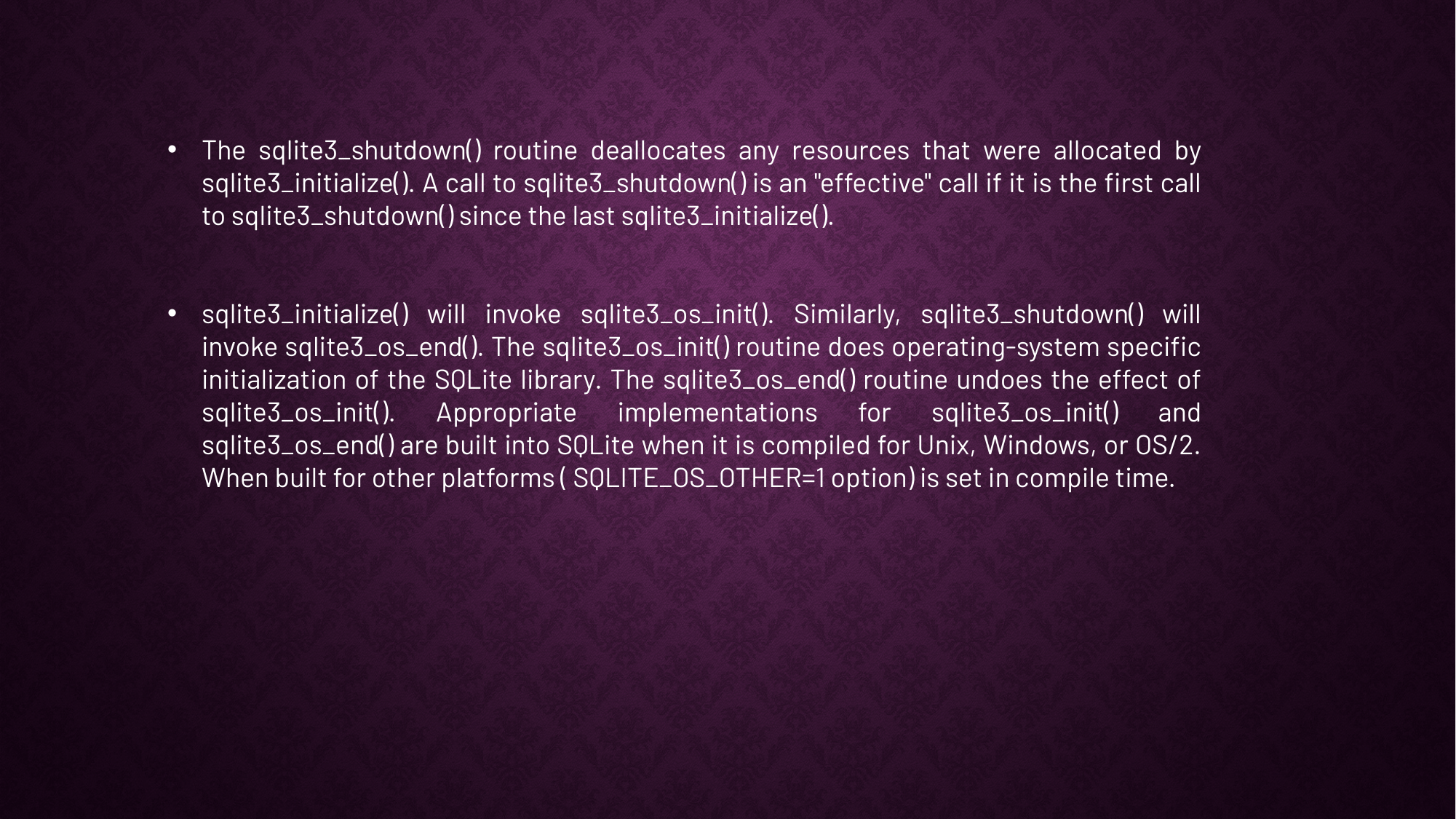

The sqlite3_shutdown() routine deallocates any resources that were allocated by sqlite3_initialize(). A call to sqlite3_shutdown() is an "effective" call if it is the first call to sqlite3_shutdown() since the last sqlite3_initialize().

sqlite3_initialize() will invoke sqlite3_os_init(). Similarly, sqlite3_shutdown() will invoke sqlite3_os_end(). The sqlite3_os_init() routine does operating-system specific initialization of the SQLite library. The sqlite3_os_end() routine undoes the effect of sqlite3_os_init(). Appropriate implementations for sqlite3_os_init() and sqlite3_os_end() are built into SQLite when it is compiled for Unix, Windows, or OS/2. When built for other platforms ( SQLITE_OS_OTHER=1 option) is set in compile time.